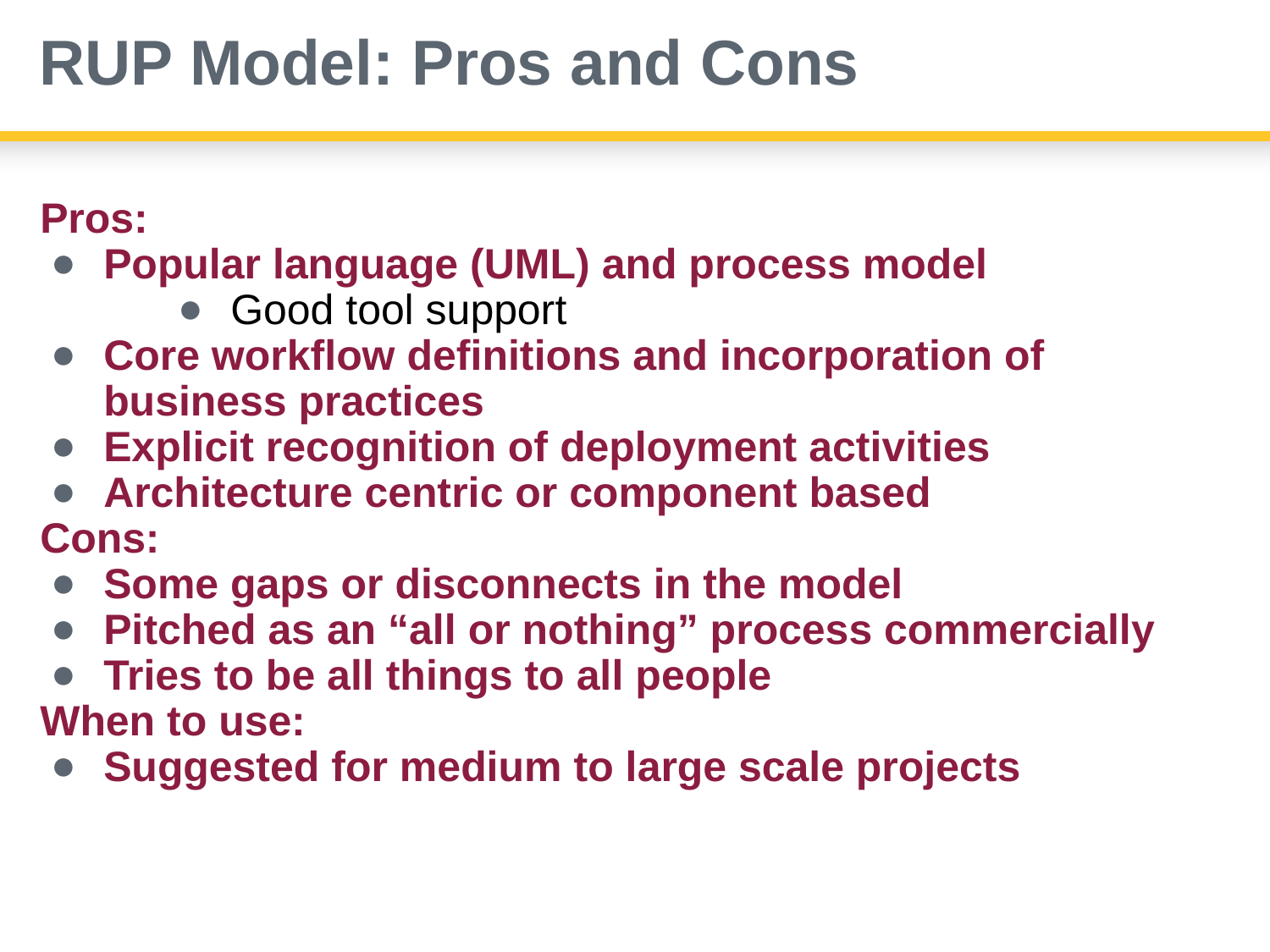

# RUP Model: Pros and Cons
Pros:
Popular language (UML) and process model
Good tool support
Core workflow definitions and incorporation of business practices
Explicit recognition of deployment activities
Architecture centric or component based
Cons:
Some gaps or disconnects in the model
Pitched as an “all or nothing” process commercially
Tries to be all things to all people
When to use:
Suggested for medium to large scale projects